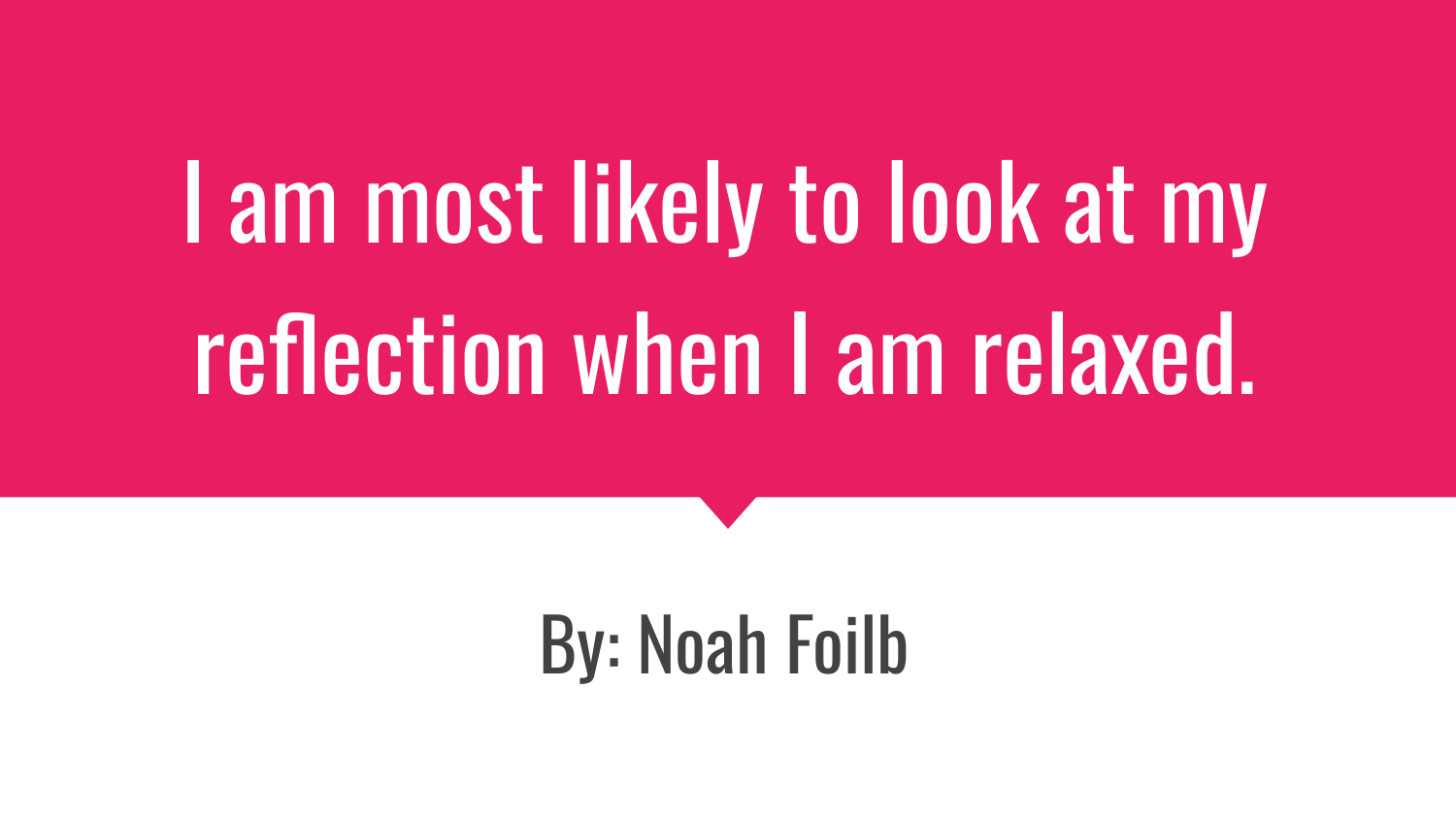

# I am most likely to look at my reflection when I am relaxed.
By: Noah Foilb